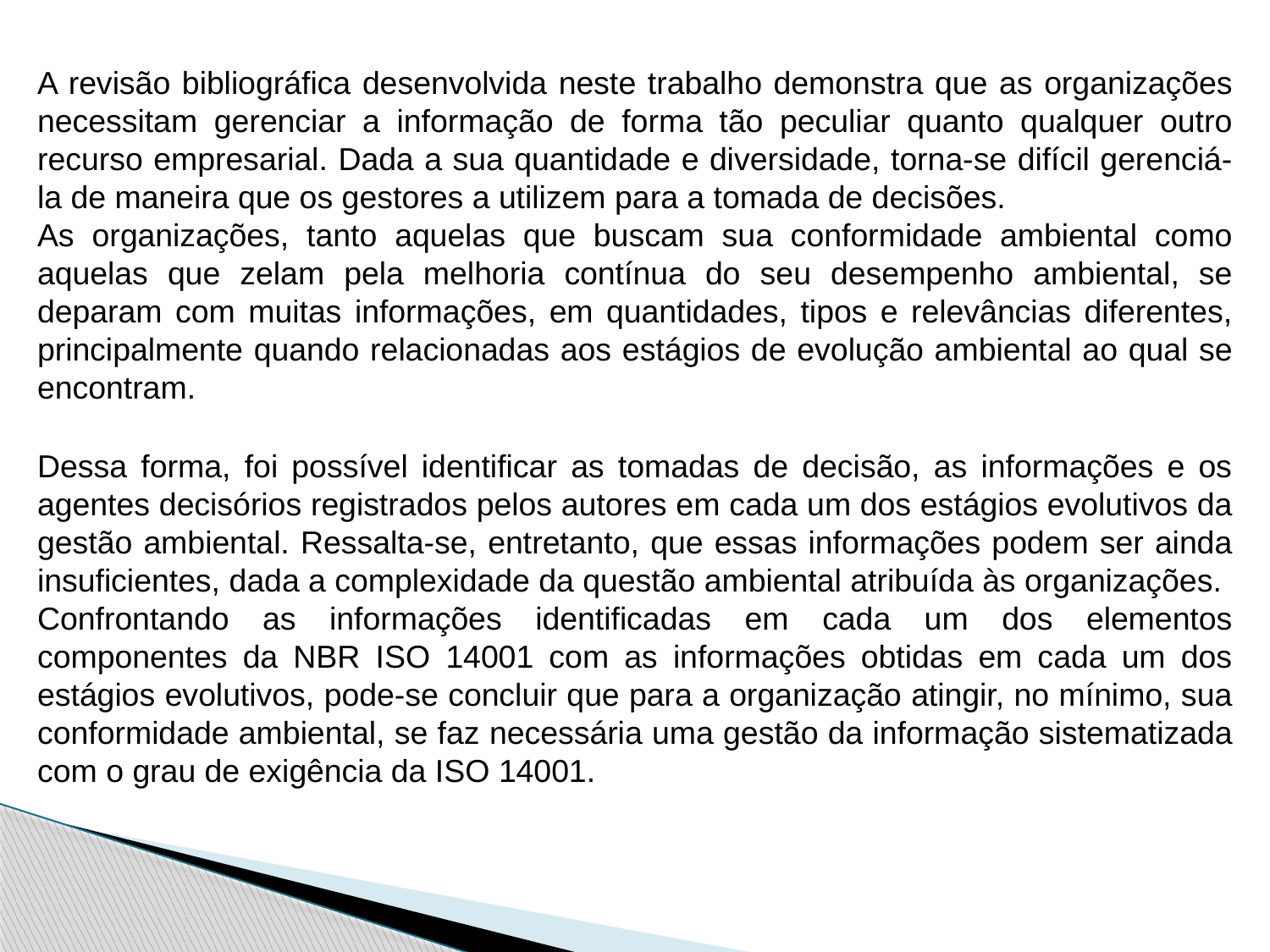

A revisão bibliográfica desenvolvida neste trabalho demonstra que as organizações necessitam gerenciar a informação de forma tão peculiar quanto qualquer outro recurso empresarial. Dada a sua quantidade e diversidade, torna-se difícil gerenciá-la de maneira que os gestores a utilizem para a tomada de decisões.
As organizações, tanto aquelas que buscam sua conformidade ambiental como aquelas que zelam pela melhoria contínua do seu desempenho ambiental, se deparam com muitas informações, em quantidades, tipos e relevâncias diferentes, principalmente quando relacionadas aos estágios de evolução ambiental ao qual se encontram.
Dessa forma, foi possível identificar as tomadas de decisão, as informações e os agentes decisórios registrados pelos autores em cada um dos estágios evolutivos da gestão ambiental. Ressalta-se, entretanto, que essas informações podem ser ainda insuficientes, dada a complexidade da questão ambiental atribuída às organizações.
Confrontando as informações identificadas em cada um dos elementos componentes da NBR ISO 14001 com as informações obtidas em cada um dos estágios evolutivos, pode-se concluir que para a organização atingir, no mínimo, sua conformidade ambiental, se faz necessária uma gestão da informação sistematizada com o grau de exigência da ISO 14001.